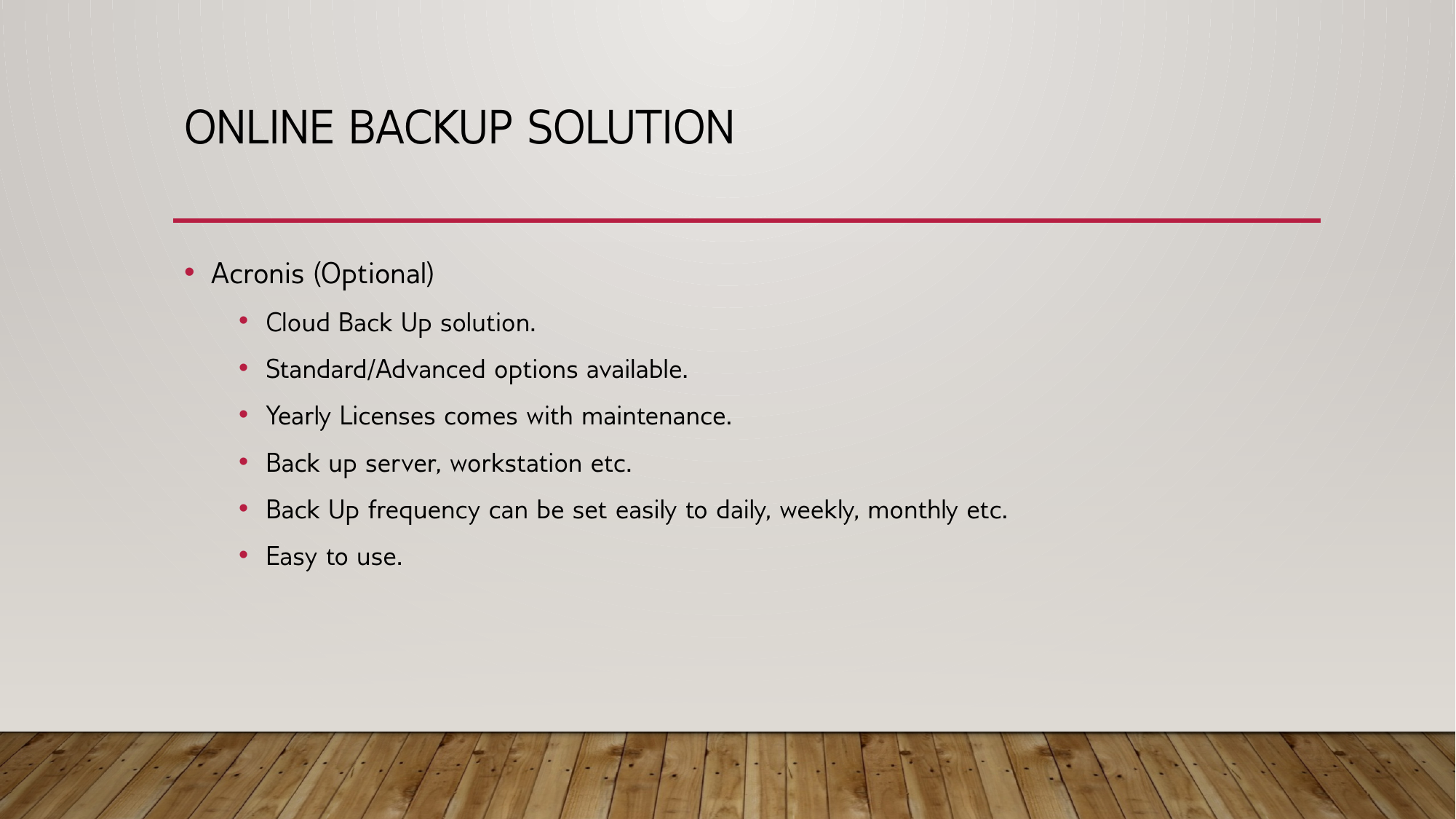

# Online BACKUP SOLUTION
Acronis (Optional)
Cloud Back Up solution.
Standard/Advanced options available.
Yearly Licenses comes with maintenance.
Back up server, workstation etc.
Back Up frequency can be set easily to daily, weekly, monthly etc.
Easy to use.